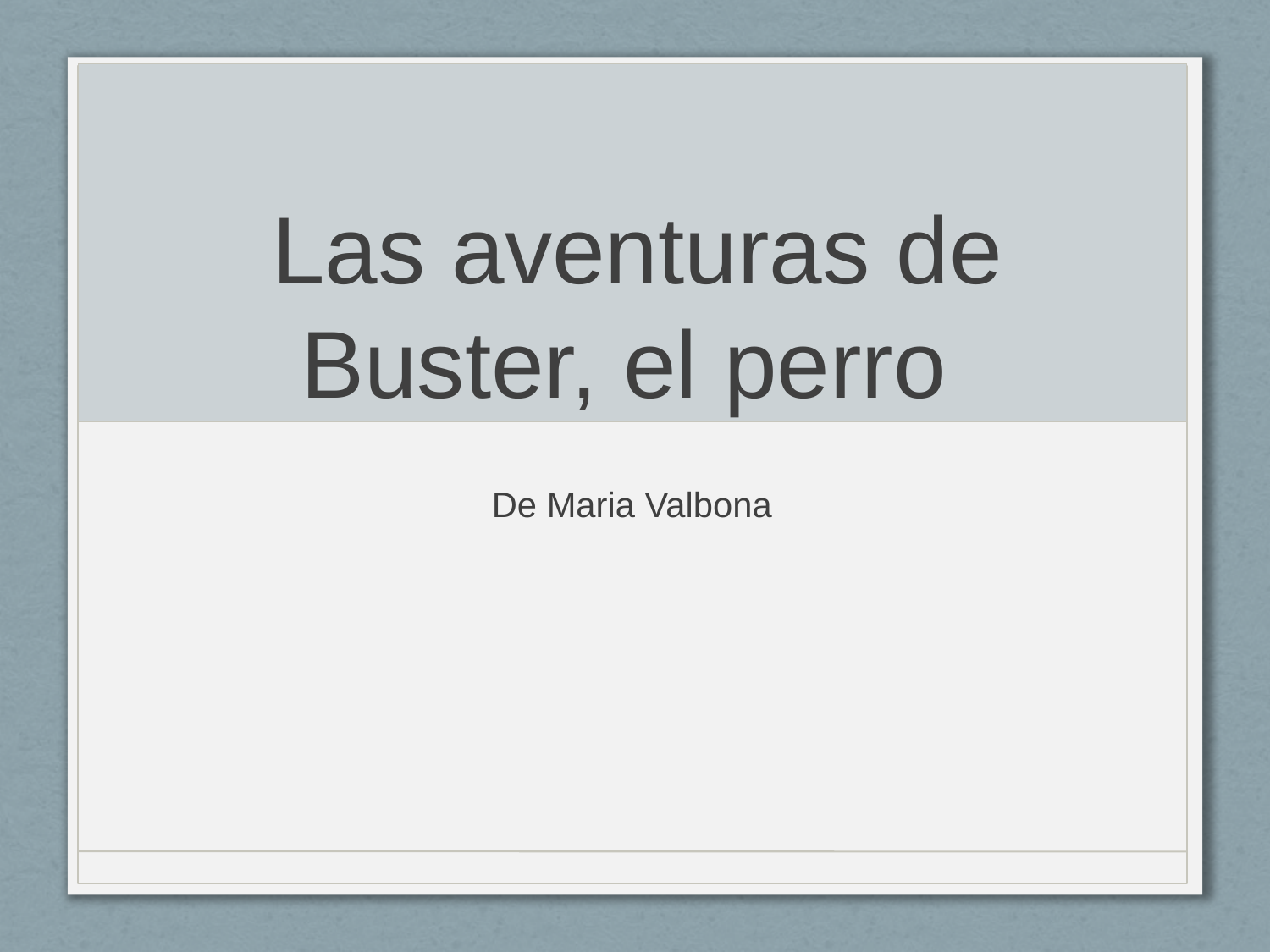

# Las aventuras de Buster, el perro
De Maria Valbona